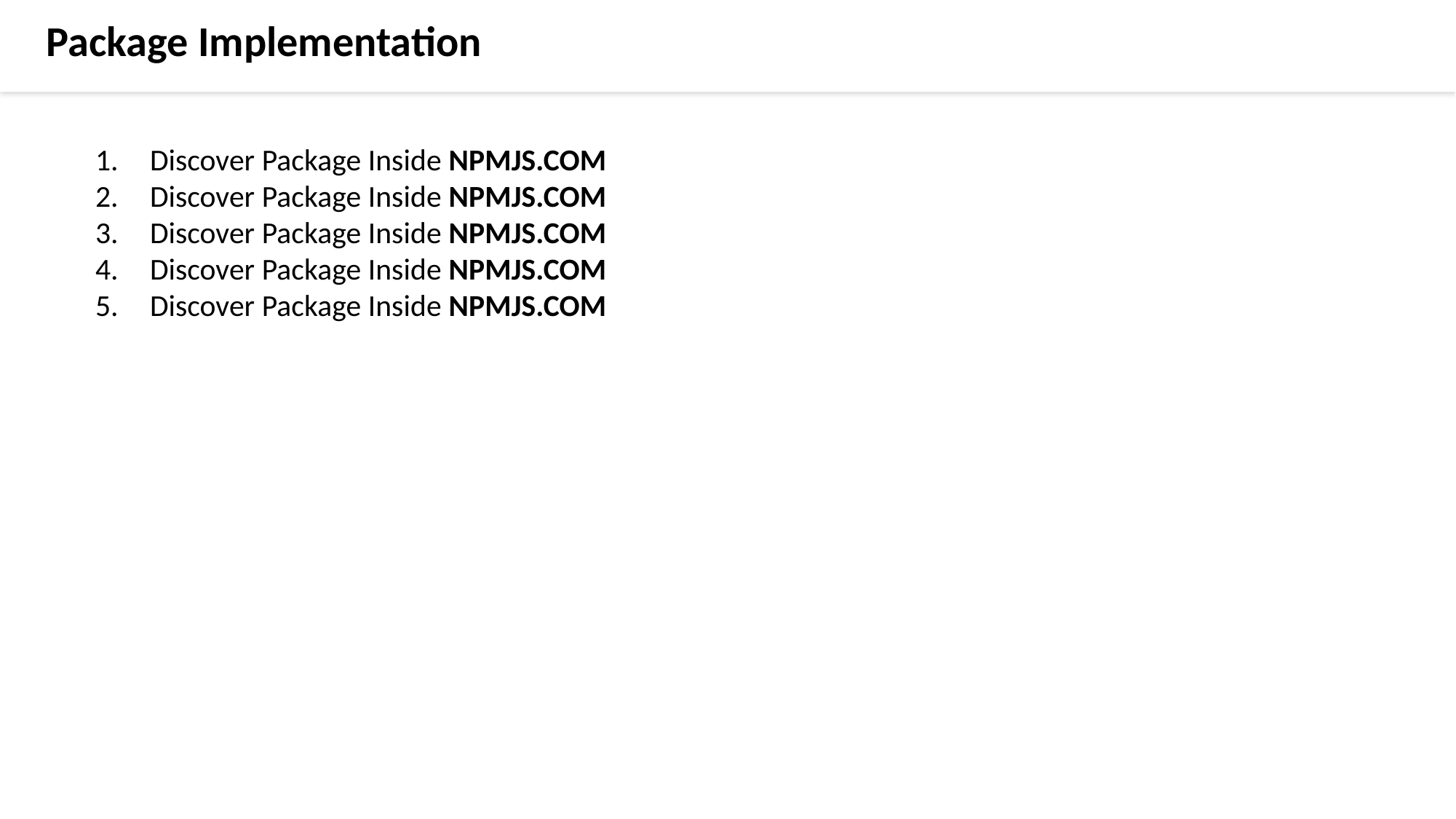

Package Implementation
Discover Package Inside NPMJS.COM
Discover Package Inside NPMJS.COM
Discover Package Inside NPMJS.COM
Discover Package Inside NPMJS.COM
Discover Package Inside NPMJS.COM